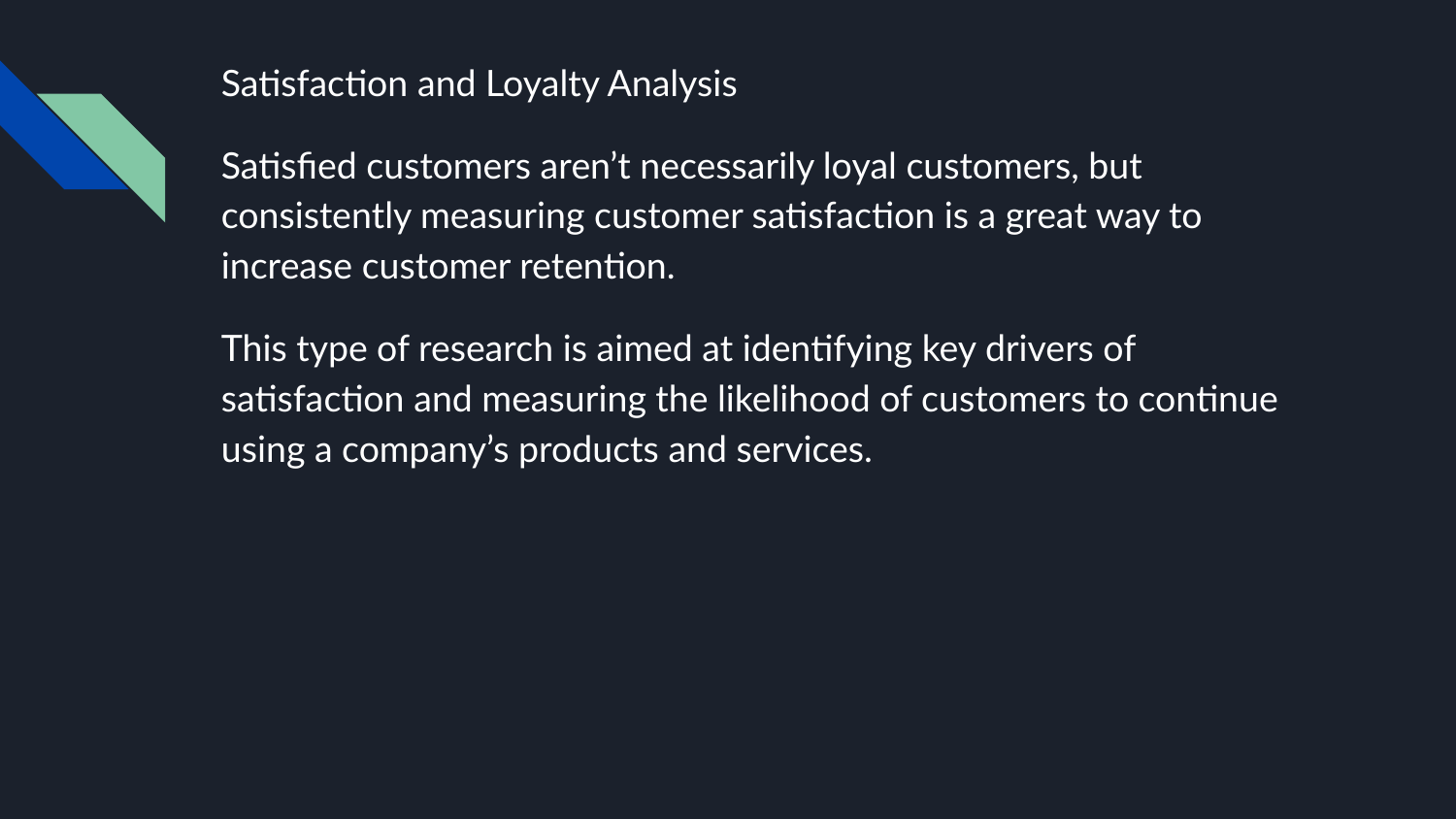

Satisfaction and Loyalty Analysis
Satisfied customers aren’t necessarily loyal customers, but consistently measuring customer satisfaction is a great way to increase customer retention.
This type of research is aimed at identifying key drivers of satisfaction and measuring the likelihood of customers to continue using a company’s products and services.